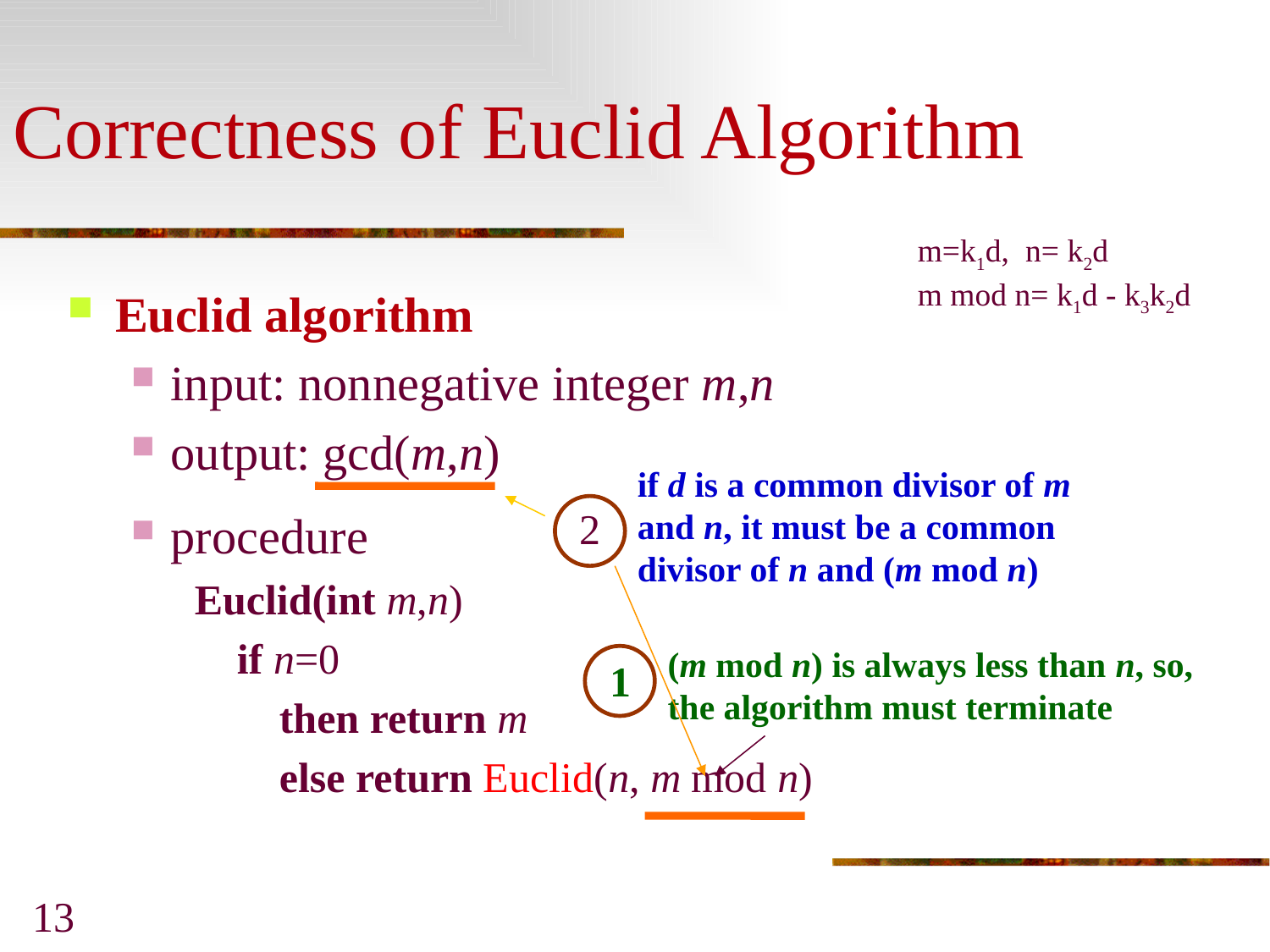

Correctness of Euclid Algorithm
m=k1d,  n= k2d
m mod n= k1d - k3k2d
Euclid algorithm
input: nonnegative integer m,n
output: gcd(m,n)
procedure
Euclid(int m,n)
    if n=0
        then return m
        else return Euclid(n, m mod n)

if d is a common divisor of m and n, it must be a common divisor of n and (m mod n)
2

(m mod n) is always less than n, so, the algorithm must terminate

1

13